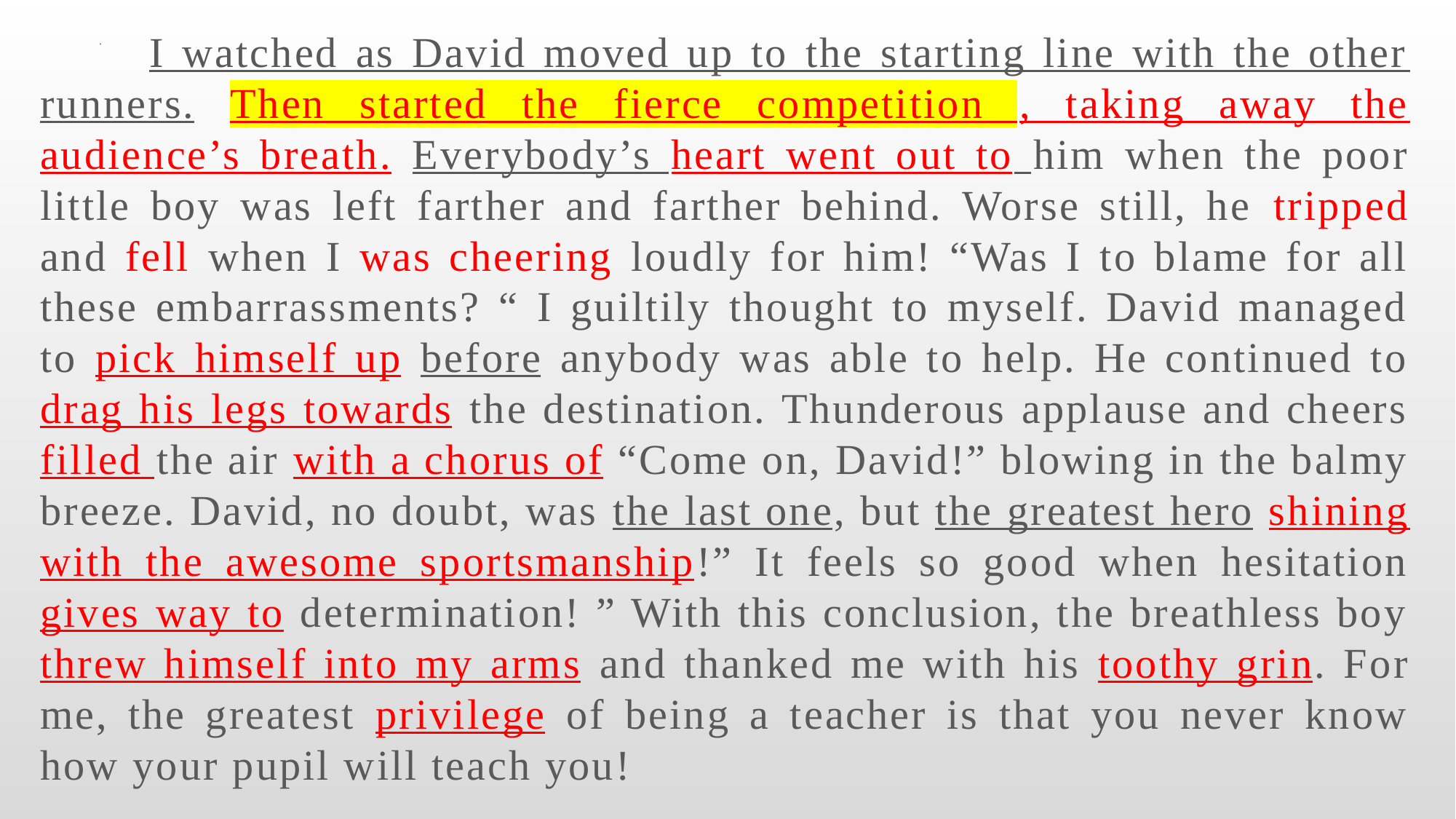

I watched as David moved up to the starting line with the other runners. Then started the fierce competition , taking away the audience’s breath. Everybody’s heart went out to him when the poor little boy was left farther and farther behind. Worse still, he tripped and fell when I was cheering loudly for him! “Was I to blame for all these embarrassments? “ I guiltily thought to myself. David managed to pick himself up before anybody was able to help. He continued to drag his legs towards the destination. Thunderous applause and cheers filled the air with a chorus of “Come on, David!” blowing in the balmy breeze. David, no doubt, was the last one, but the greatest hero shining with the awesome sportsmanship!” It feels so good when hesitation gives way to determination! ” With this conclusion, the breathless boy threw himself into my arms and thanked me with his toothy grin. For me, the greatest privilege of being a teacher is that you never know how your pupil will teach you!